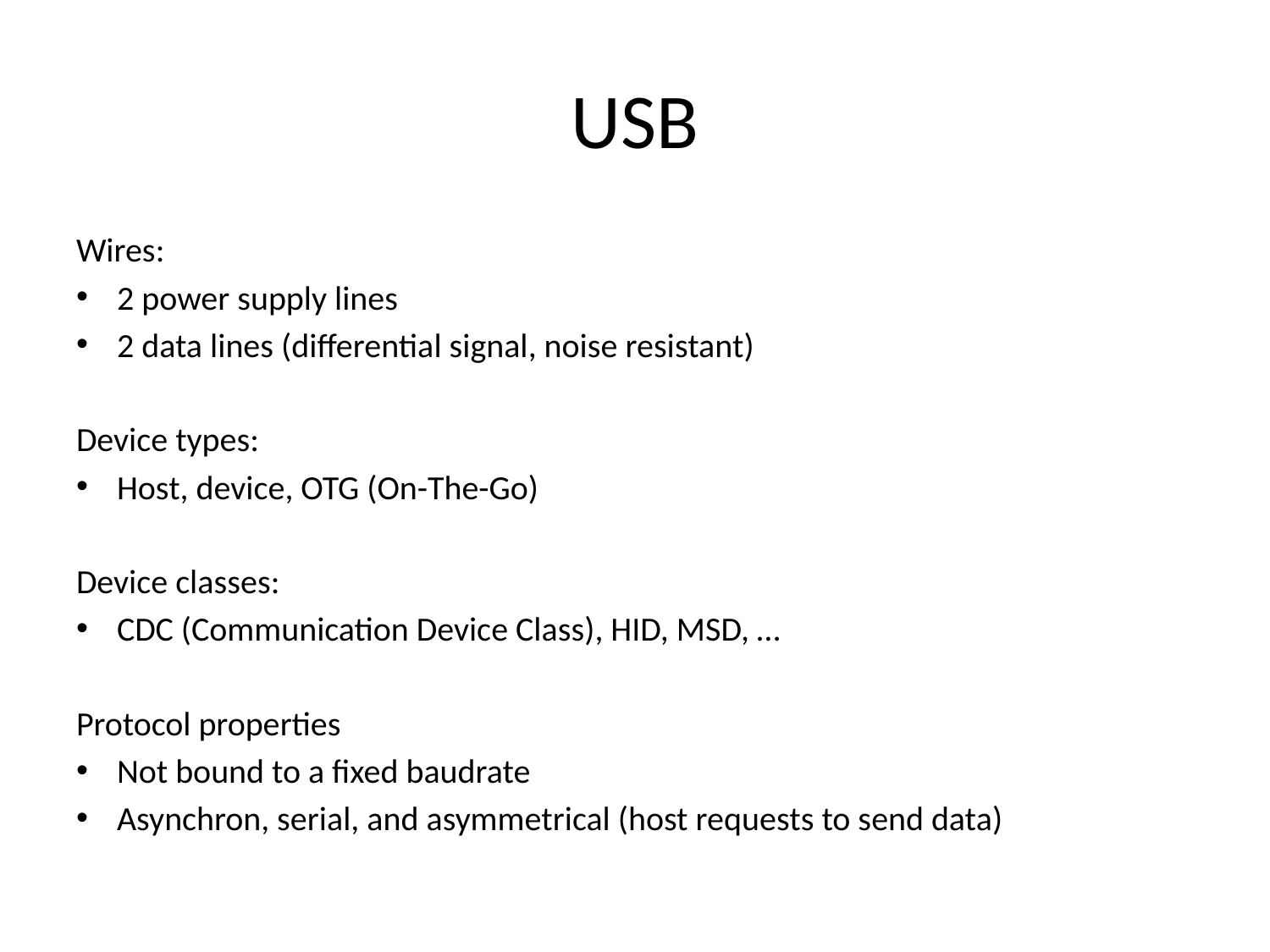

# USB
Wires:
2 power supply lines
2 data lines (differential signal, noise resistant)

Device types:
Host, device, OTG (On-The-Go)

Device classes:
CDC (Communication Device Class), HID, MSD, …

Protocol properties
Not bound to a fixed baudrate
Asynchron, serial, and asymmetrical (host requests to send data)